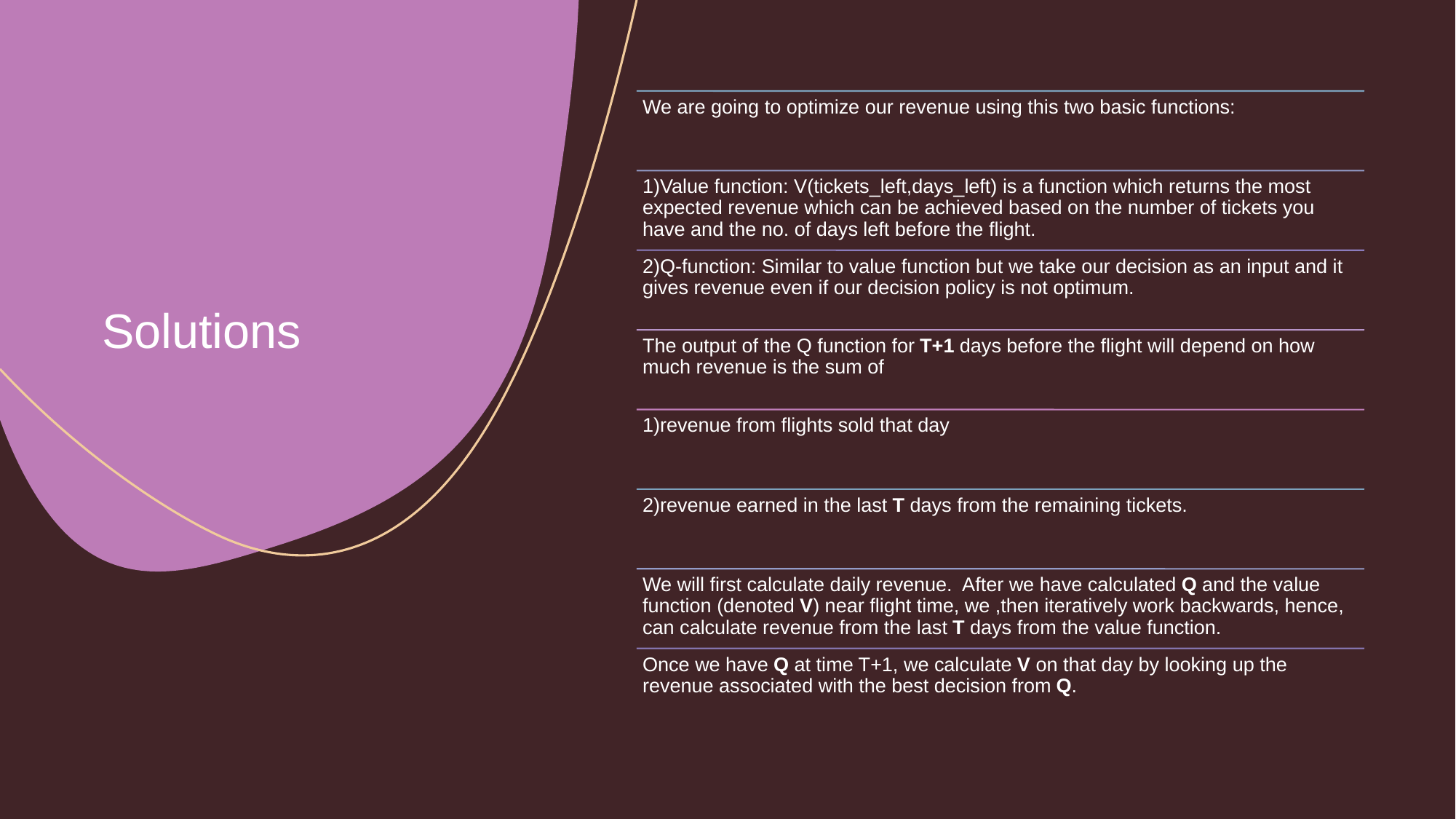

# Solutions
We are going to optimize our revenue using this two basic functions:
1)Value function: V(tickets_left,days_left) is a function which returns the most expected revenue which can be achieved based on the number of tickets you have and the no. of days left before the flight.
2)Q-function: Similar to value function but we take our decision as an input and it gives revenue even if our decision policy is not optimum.
The output of the Q function for T+1 days before the flight will depend on how much revenue is the sum of
1)revenue from flights sold that day
2)revenue earned in the last T days from the remaining tickets.
We will first calculate daily revenue.  After we have calculated Q and the value function (denoted V) near flight time, we ,then iteratively work backwards, hence, can calculate revenue from the last T days from the value function.
Once we have Q at time T+1, we calculate V on that day by looking up the revenue associated with the best decision from Q.